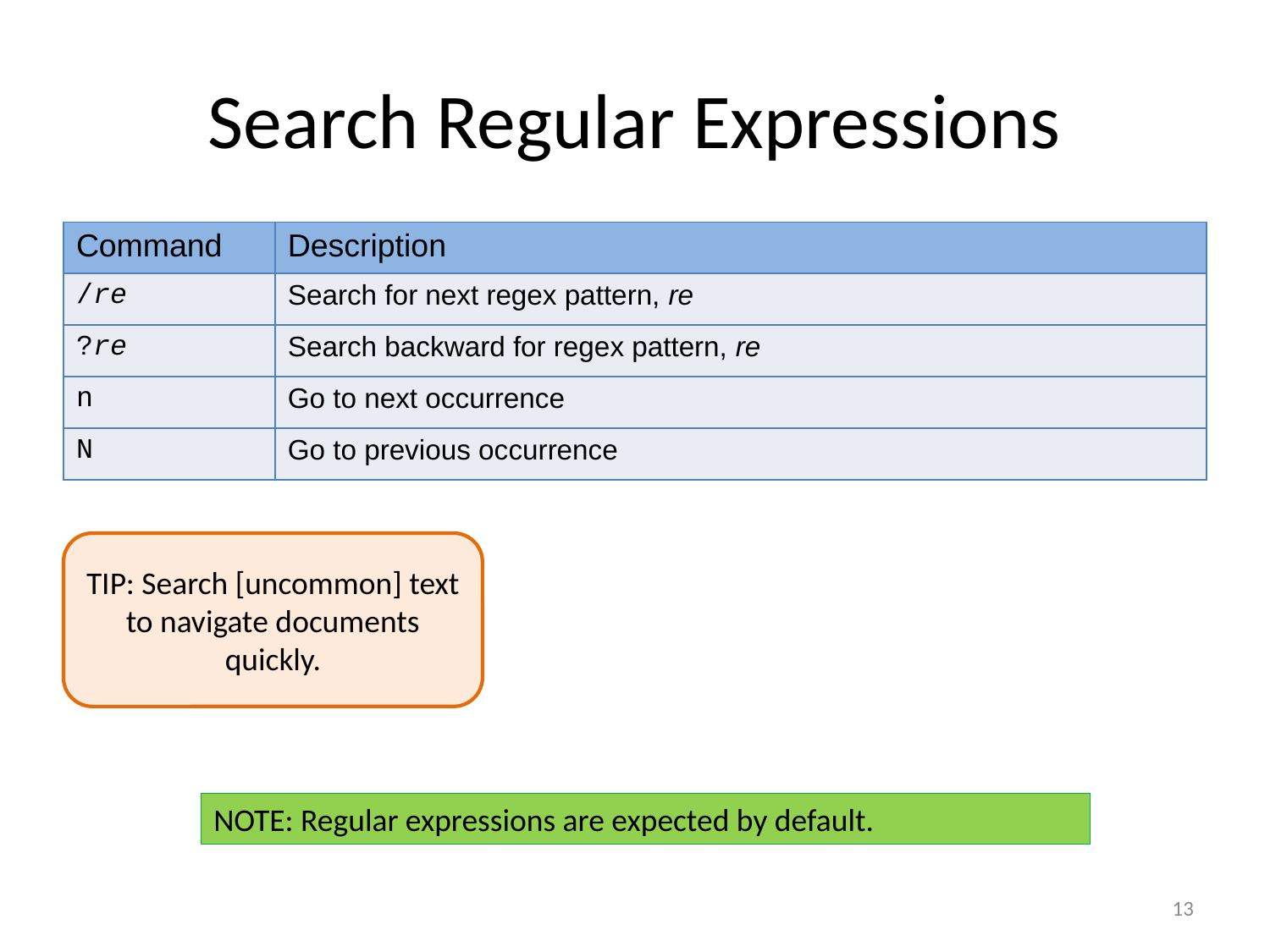

Search Regular Expressions
| Command | Description |
| --- | --- |
| /re | Search for next regex pattern, re |
| ?re | Search backward for regex pattern, re |
| n | Go to next occurrence |
| N | Go to previous occurrence |
TIP: Search [uncommon] text to navigate documents quickly.
NOTE: Regular expressions are expected by default.
13